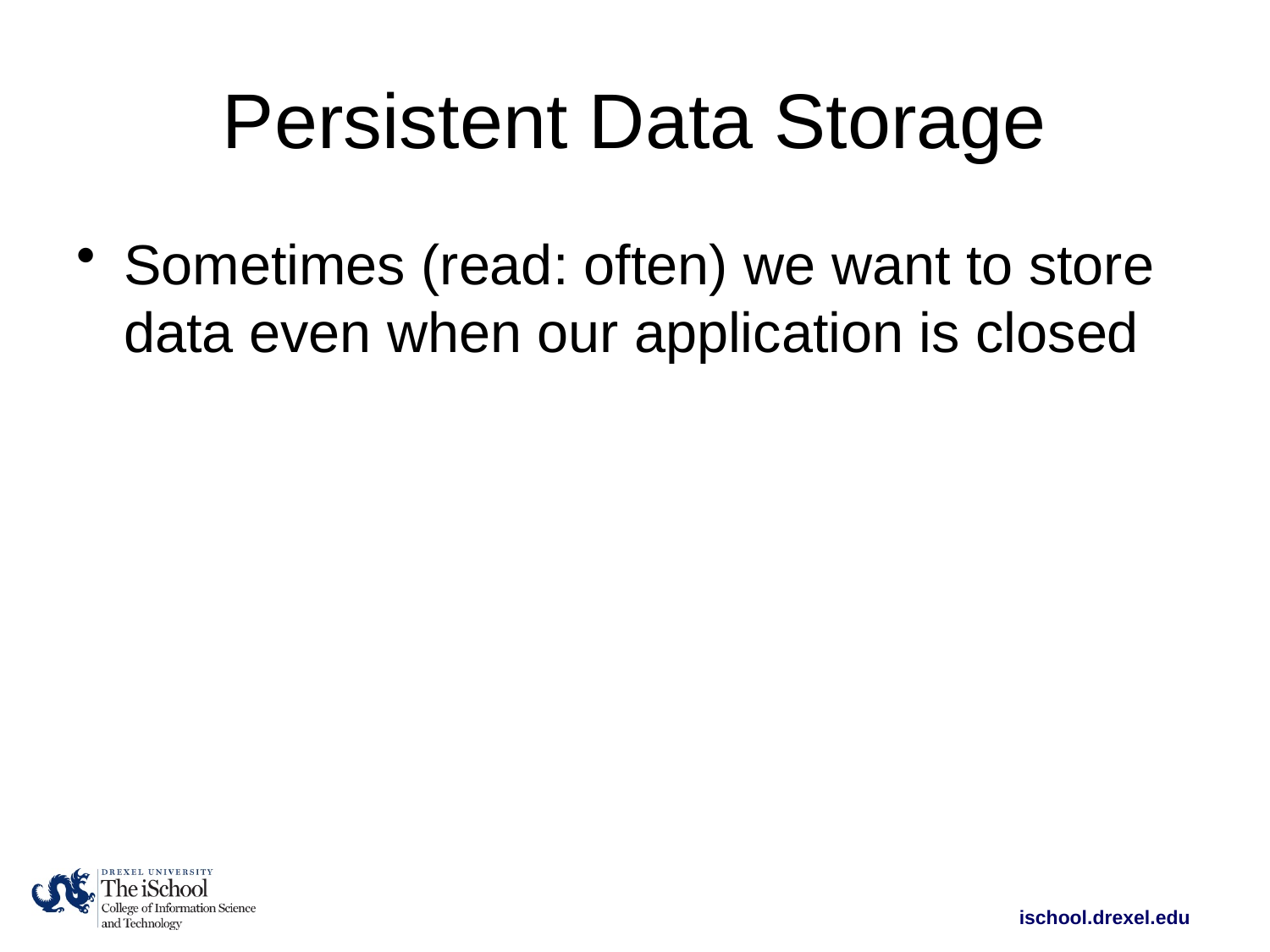

# Persistent Data Storage
Sometimes (read: often) we want to store data even when our application is closed